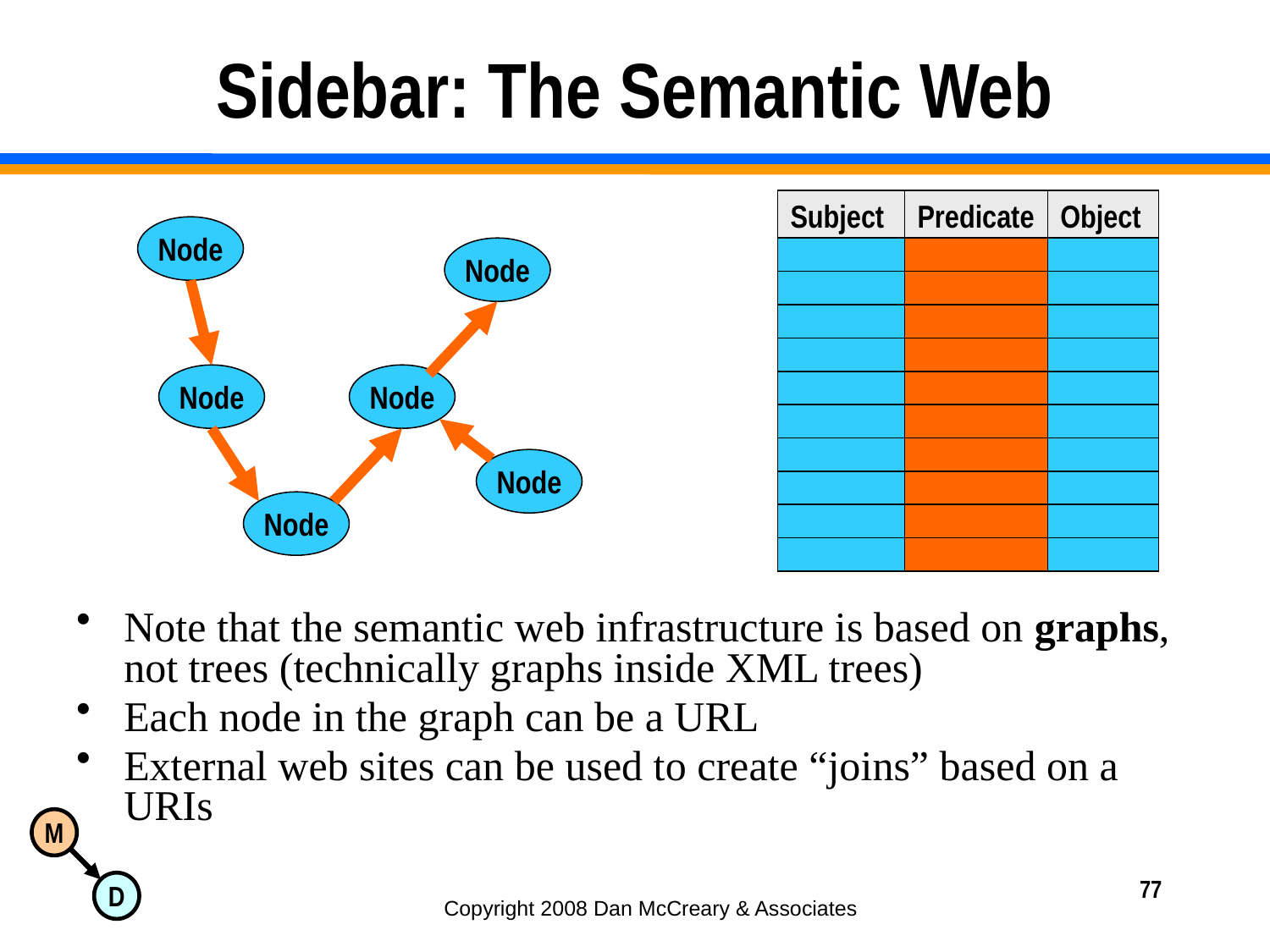

# Sidebar: The Semantic Web
Subject
Predicate
Object
Node
Node

Node
Node
Node
Node
Note that the semantic web infrastructure is based on graphs, not trees (technically graphs inside XML trees)
Each node in the graph can be a URL
External web sites can be used to create “joins” based on a URIs

77
Copyright 2008 Dan McCreary & Associates